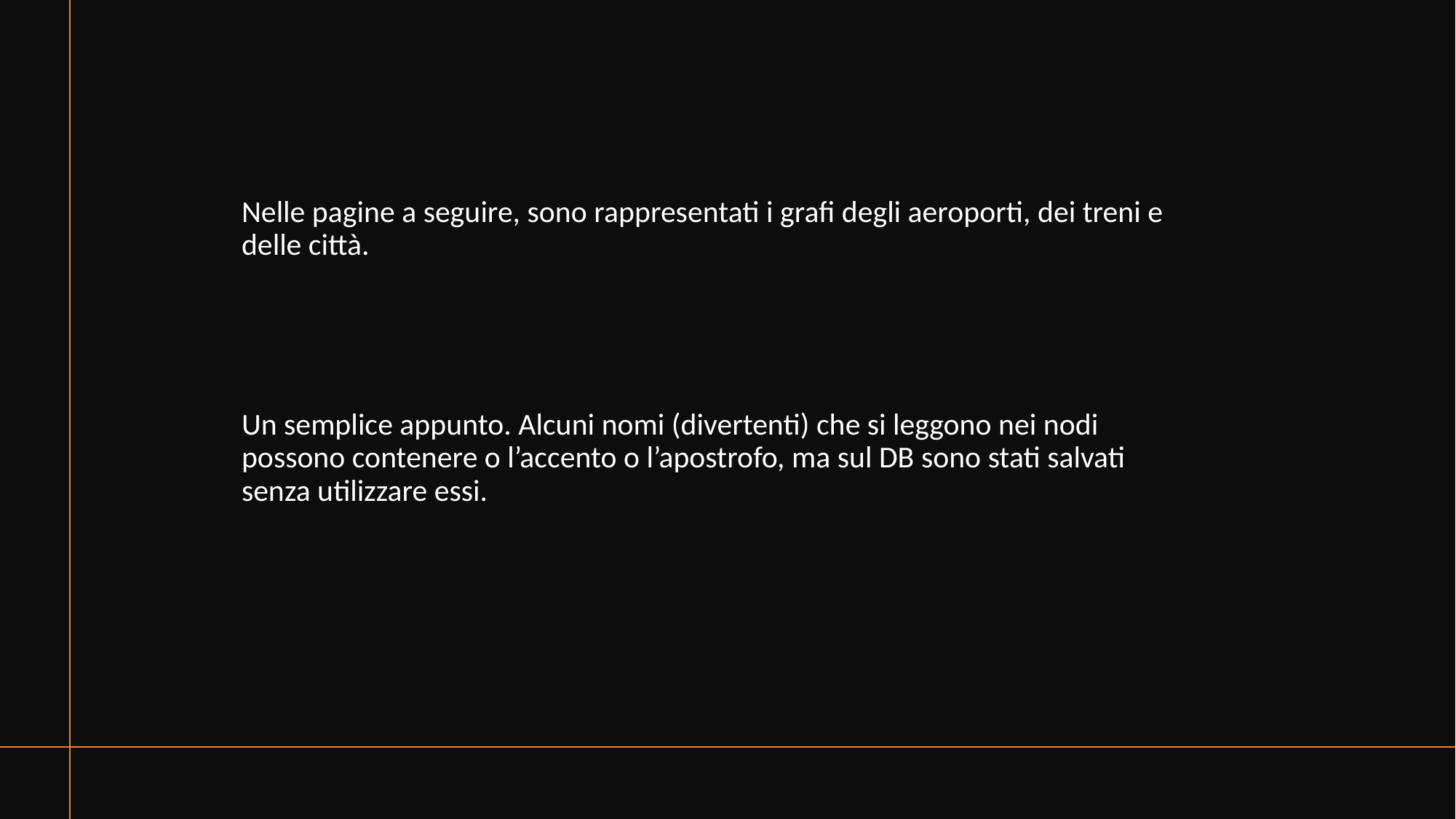

Nelle pagine a seguire, sono rappresentati i grafi degli aeroporti, dei treni e delle città.

Un semplice appunto. Alcuni nomi (divertenti) che si leggono nei nodi possono contenere o l’accento o l’apostrofo, ma sul DB sono stati salvati senza utilizzare essi.